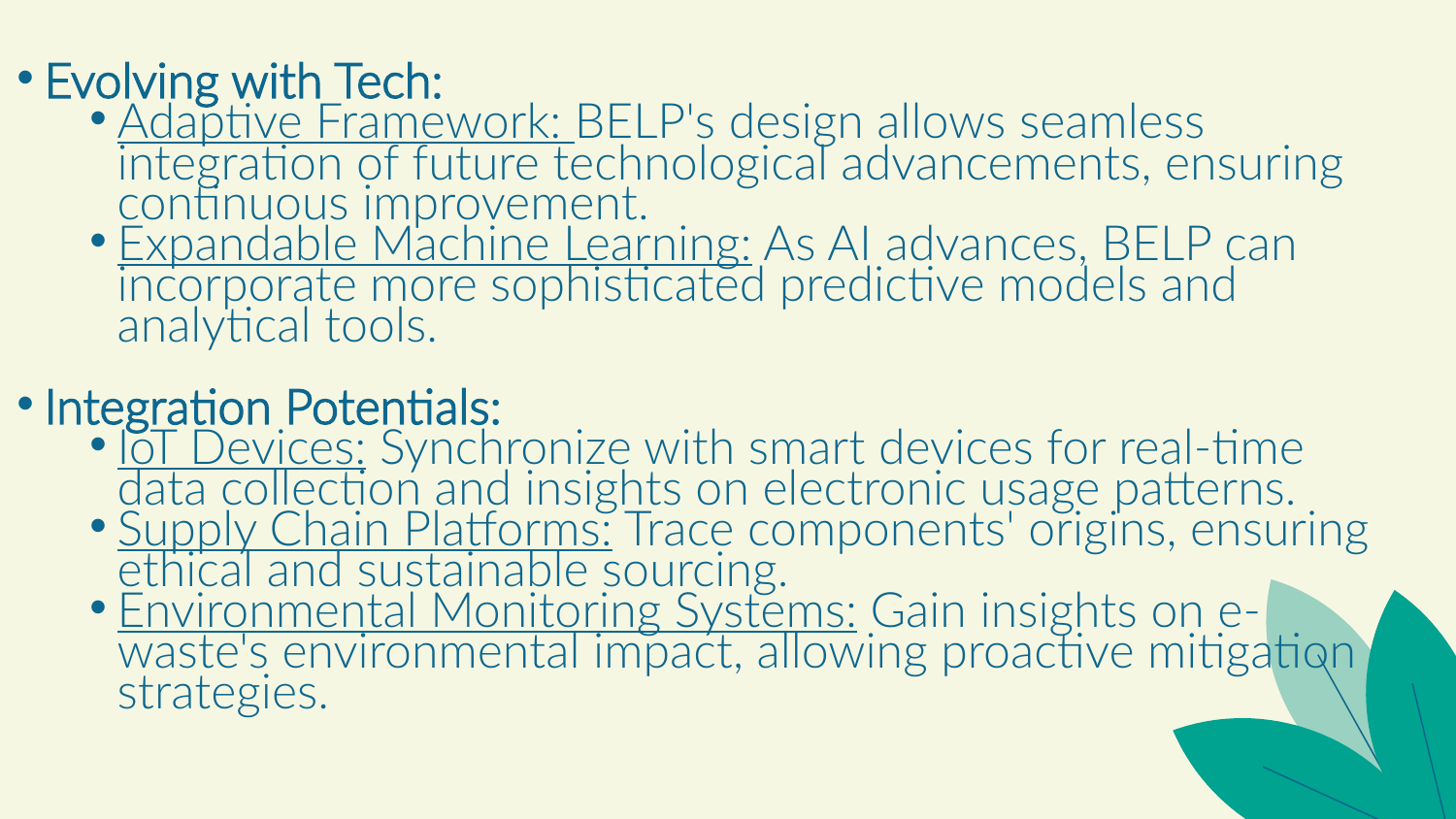

Evolving with Tech:
Adaptive Framework: BELP's design allows seamless integration of future technological advancements, ensuring continuous improvement.
Expandable Machine Learning: As AI advances, BELP can incorporate more sophisticated predictive models and analytical tools.

Integration Potentials:
IoT Devices: Synchronize with smart devices for real-time data collection and insights on electronic usage patterns.
Supply Chain Platforms: Trace components' origins, ensuring ethical and sustainable sourcing.
Environmental Monitoring Systems: Gain insights on e-waste's environmental impact, allowing proactive mitigation strategies.